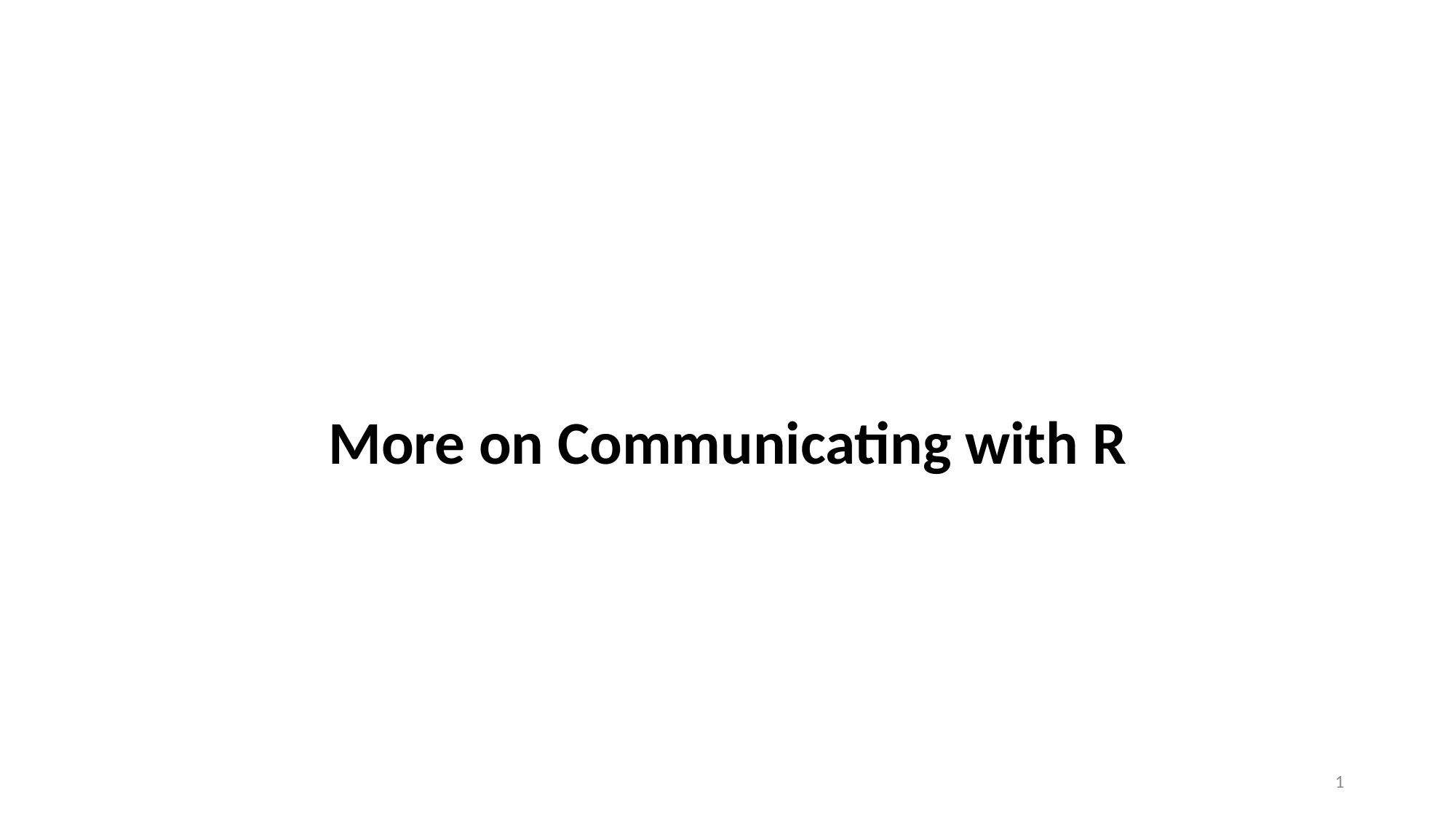

#

More on Communicating with R
1